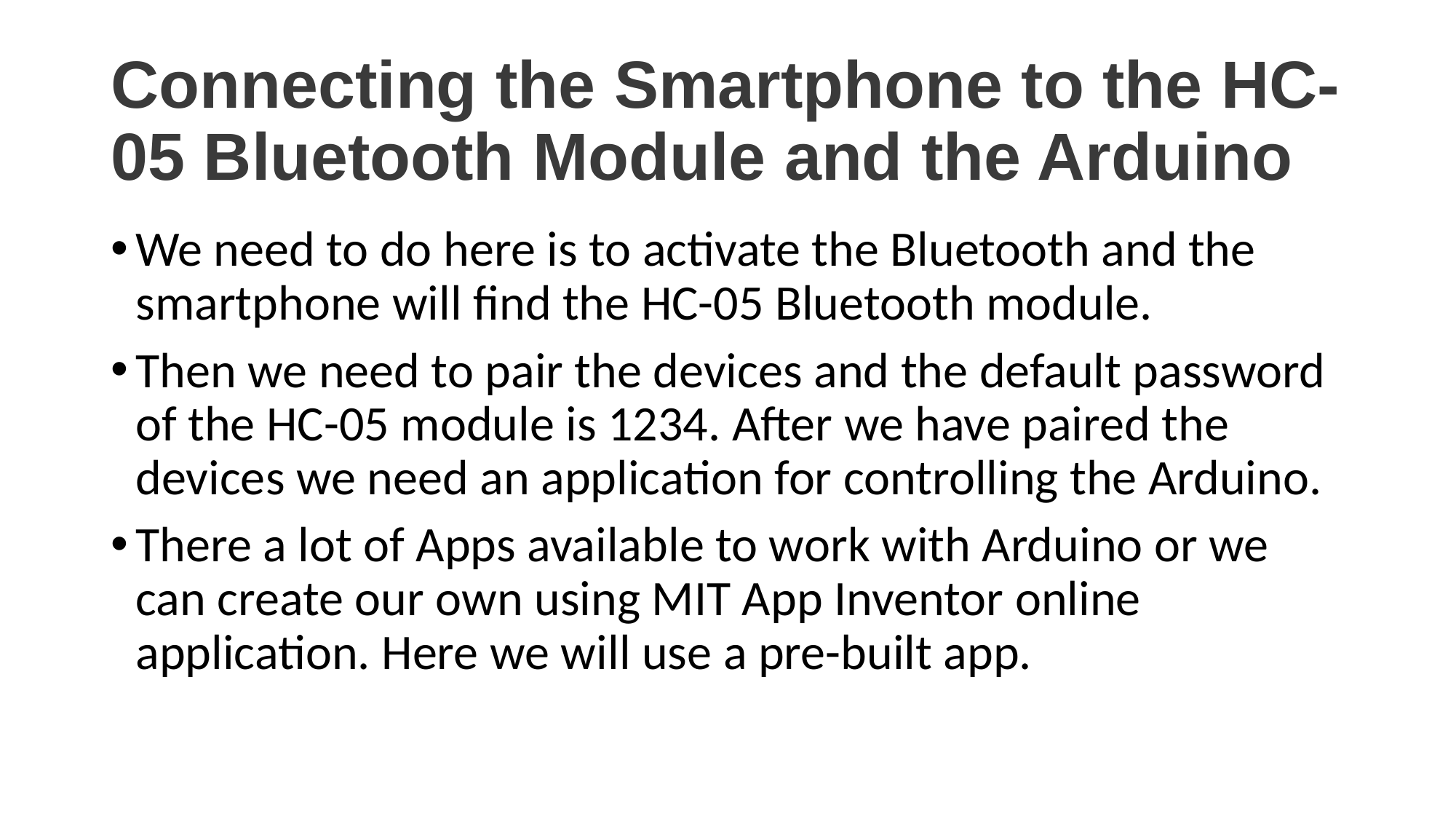

# Connecting the Smartphone to the HC-05 Bluetooth Module and the Arduino
We need to do here is to activate the Bluetooth and the smartphone will find the HC-05 Bluetooth module.
Then we need to pair the devices and the default password of the HC-05 module is 1234. After we have paired the devices we need an application for controlling the Arduino.
There a lot of Apps available to work with Arduino or we can create our own using MIT App Inventor online application. Here we will use a pre-built app.